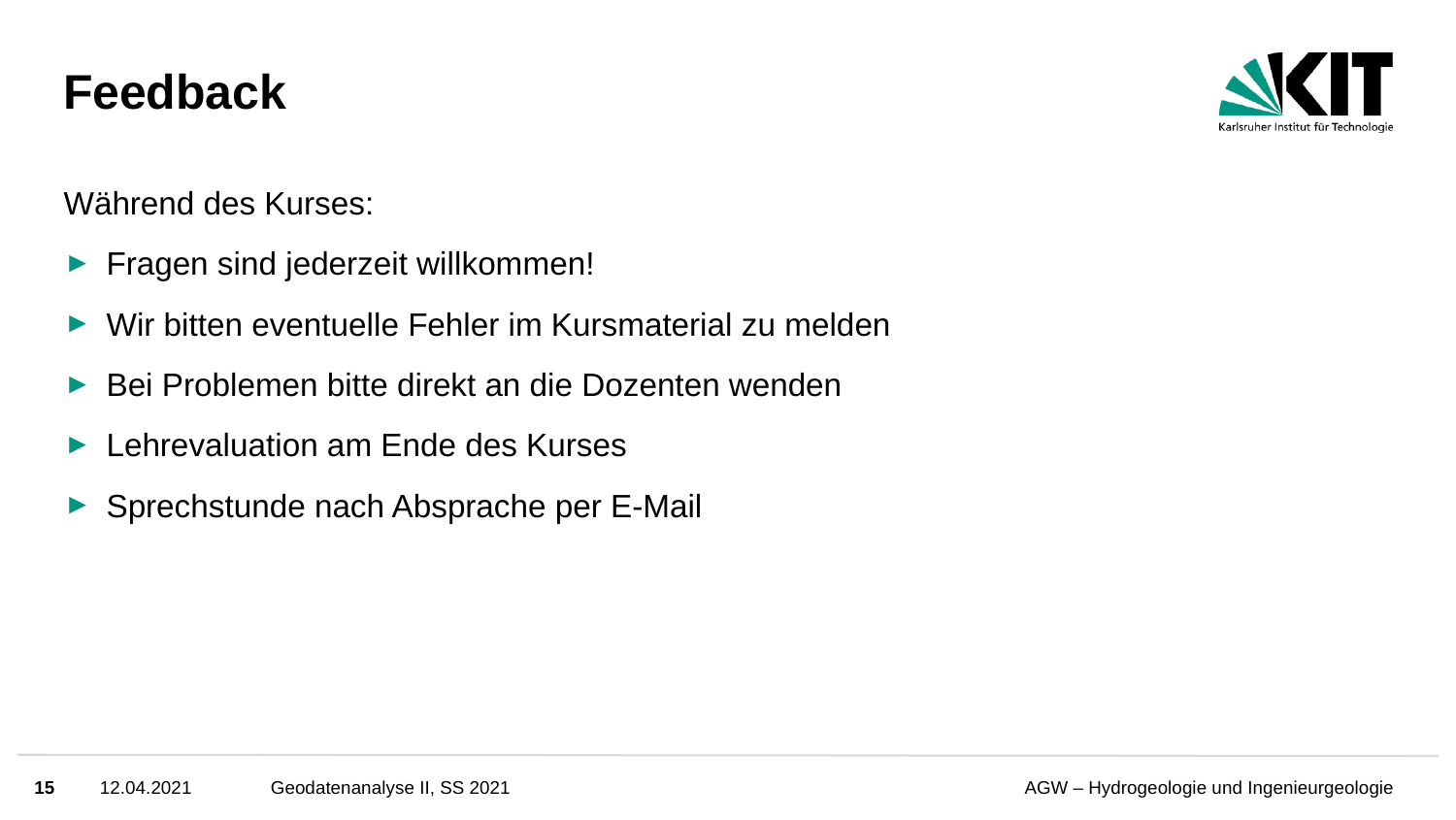

# Feedback
Während des Kurses:
Fragen sind jederzeit willkommen!
Wir bitten eventuelle Fehler im Kursmaterial zu melden
Bei Problemen bitte direkt an die Dozenten wenden
Lehrevaluation am Ende des Kurses
Sprechstunde nach Absprache per E-Mail

15
12.04.2021